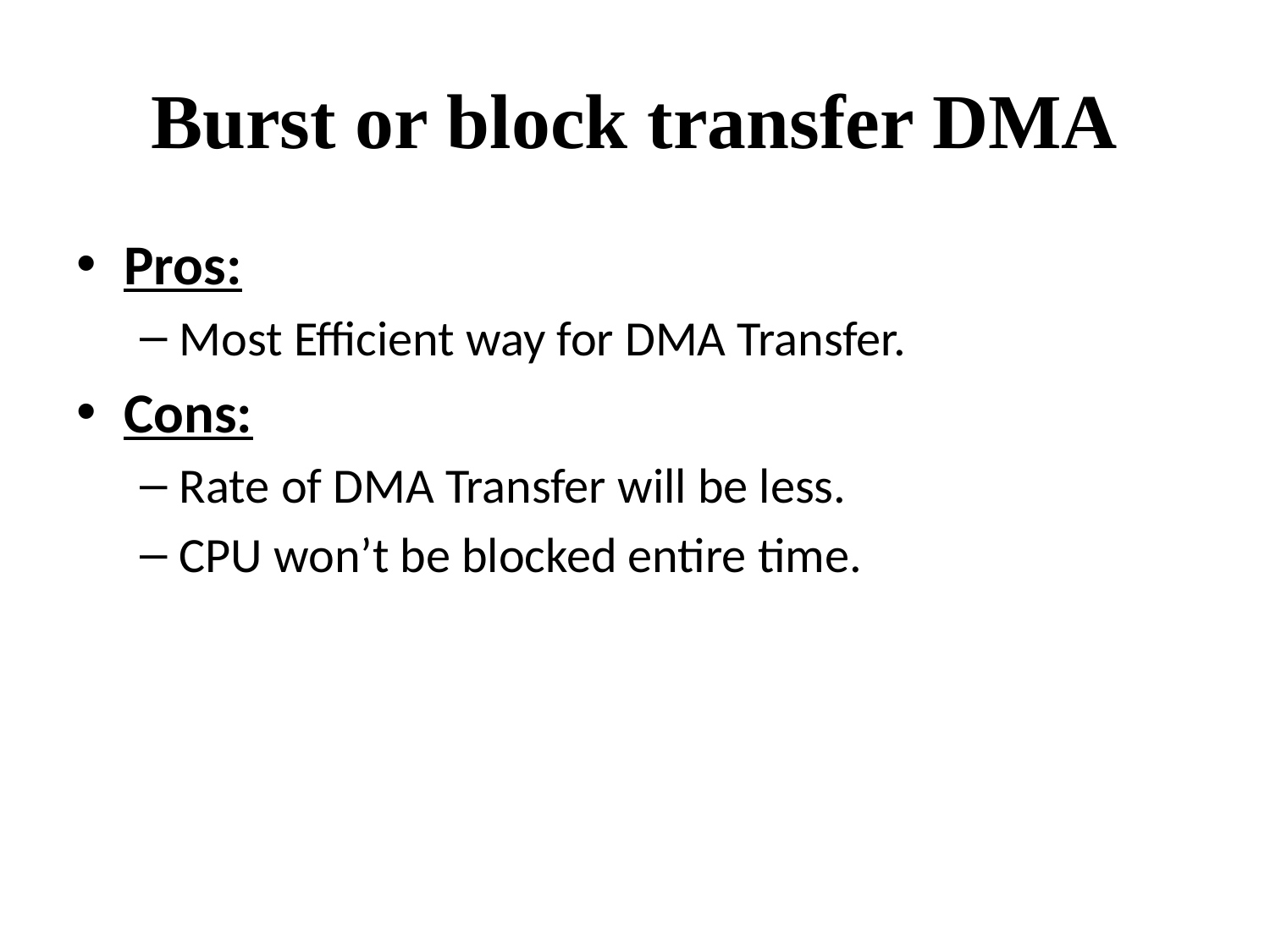

# Burst or block transfer DMA
Pros:
Most Efficient way for DMA Transfer.
Cons:
Rate of DMA Transfer will be less.
CPU won’t be blocked entire time.